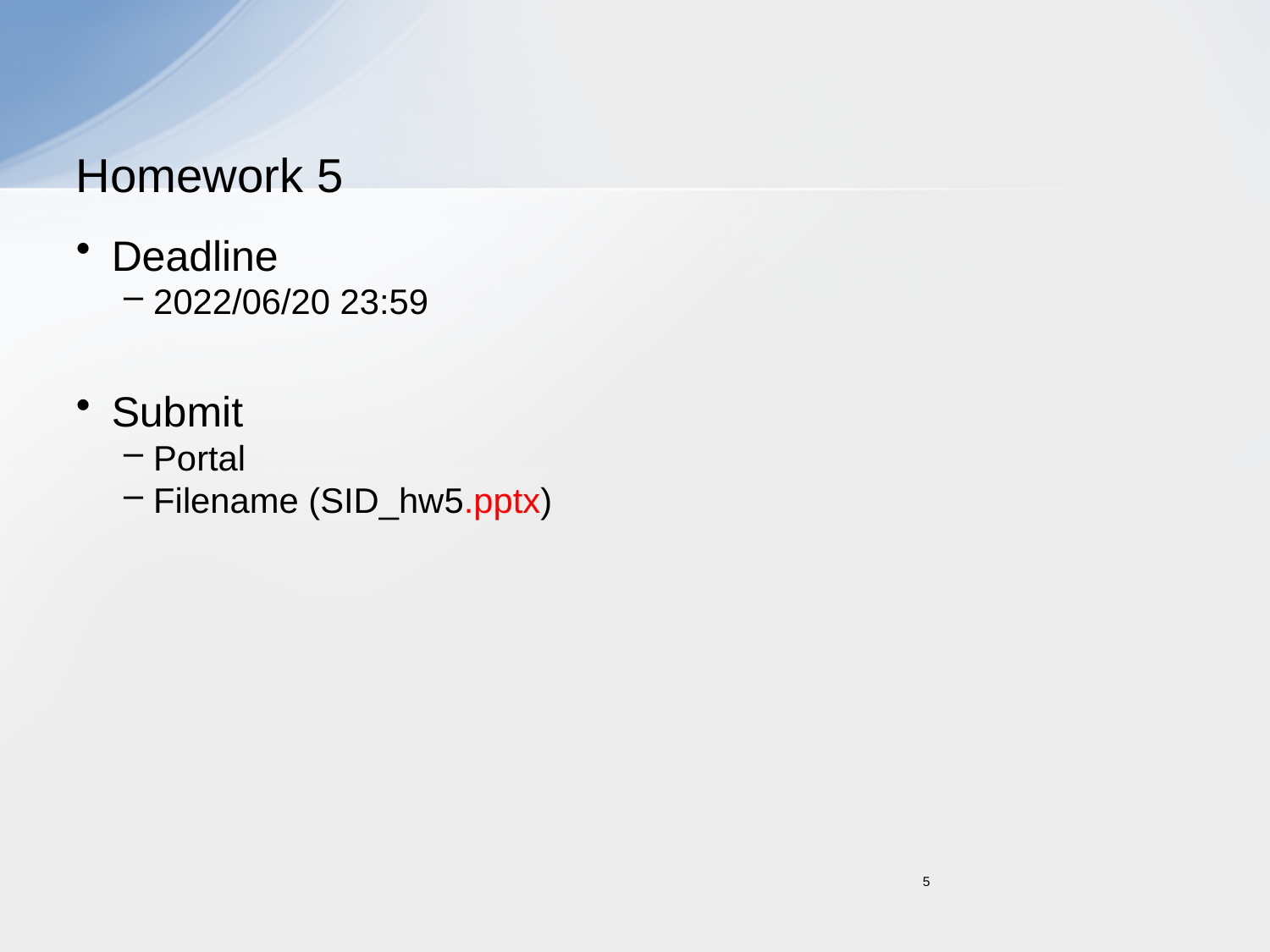

# Homework 5
Deadline
2022/06/20 23:59

Submit
Portal
Filename (SID_hw5.pptx)

5